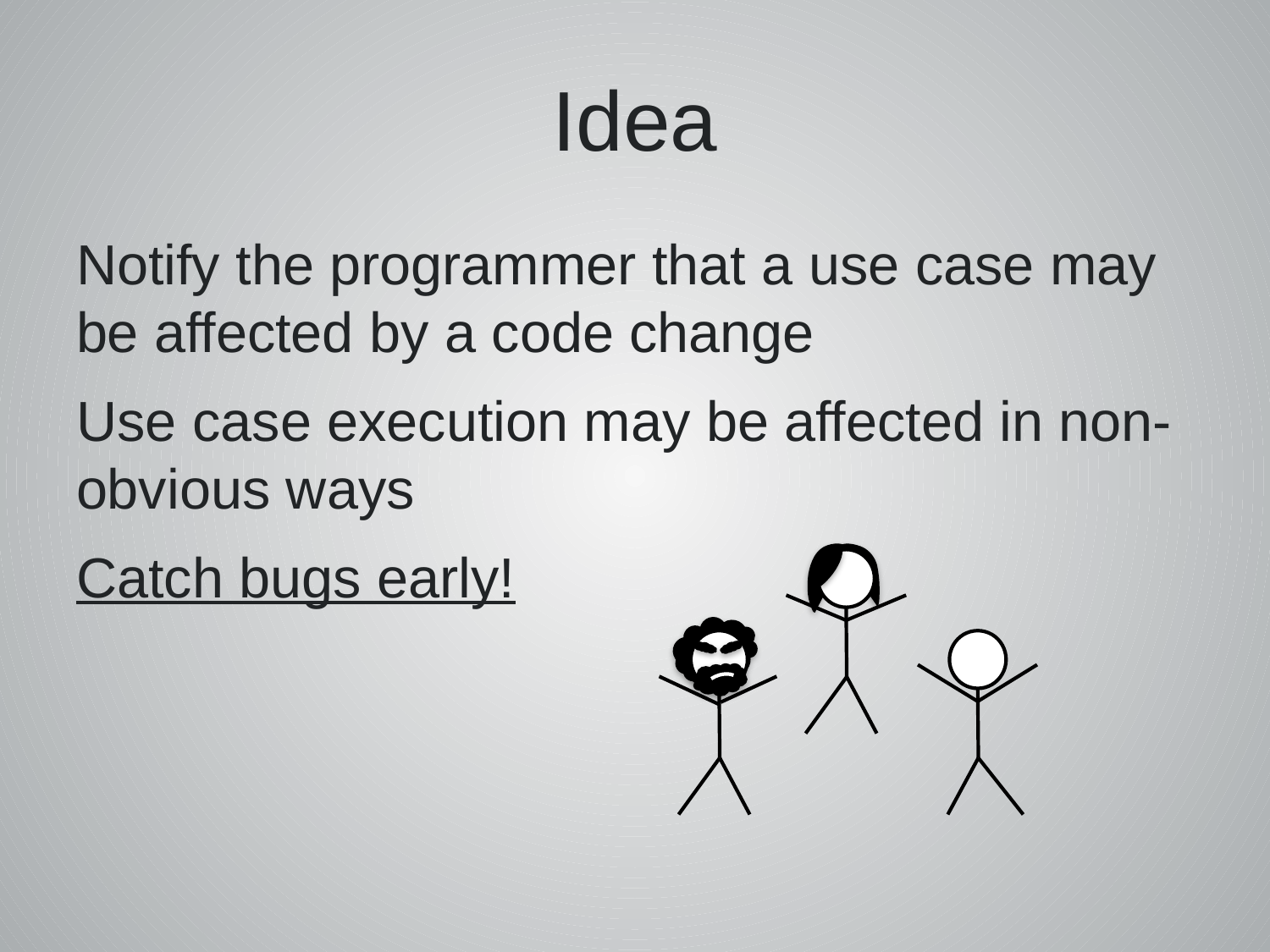

# Idea
Notify the programmer that a use case may be affected by a code change
Use case execution may be affected in non-obvious ways
Catch bugs early!